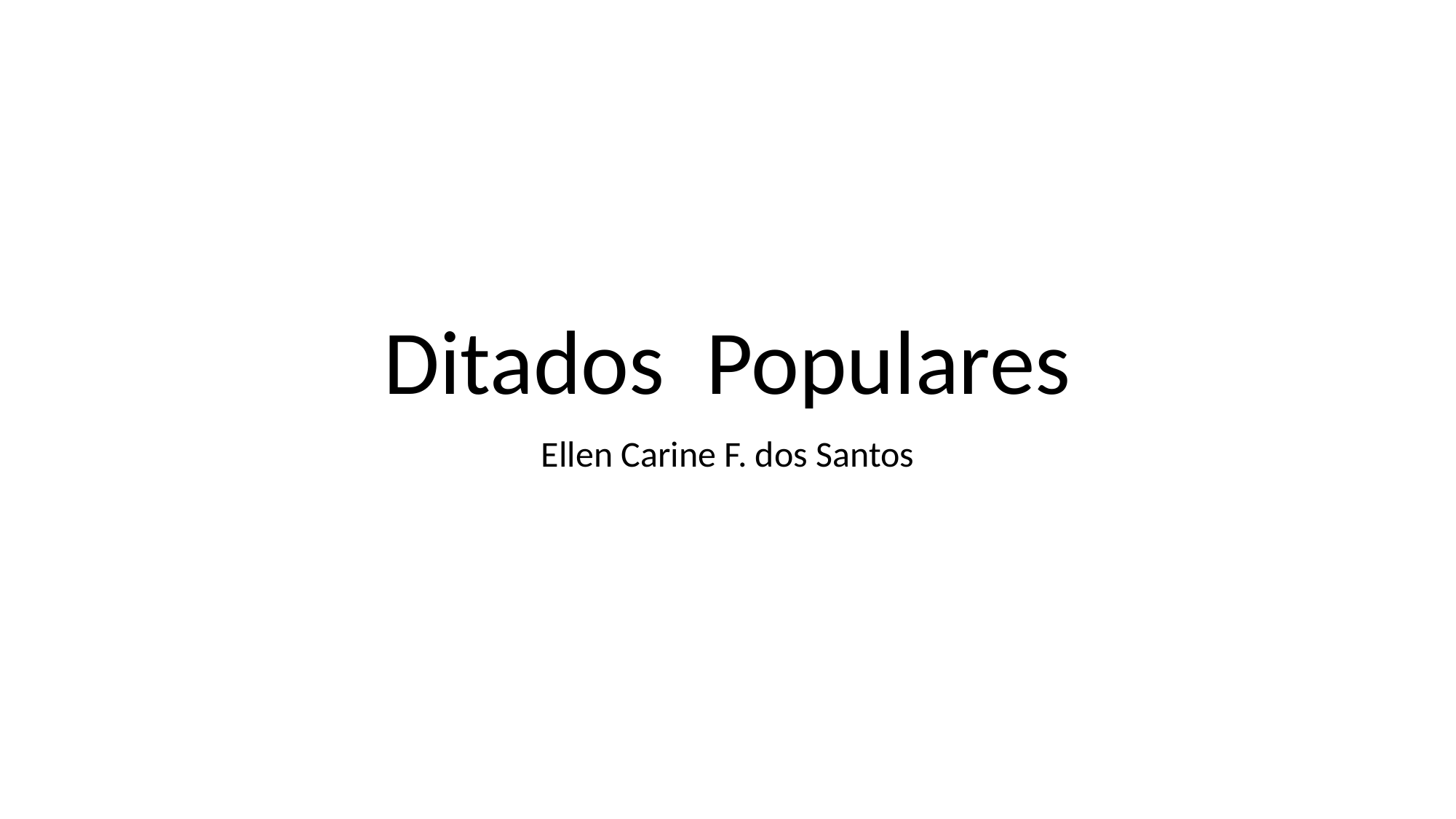

# Ditados  Populares
Ellen Carine F. dos Santos